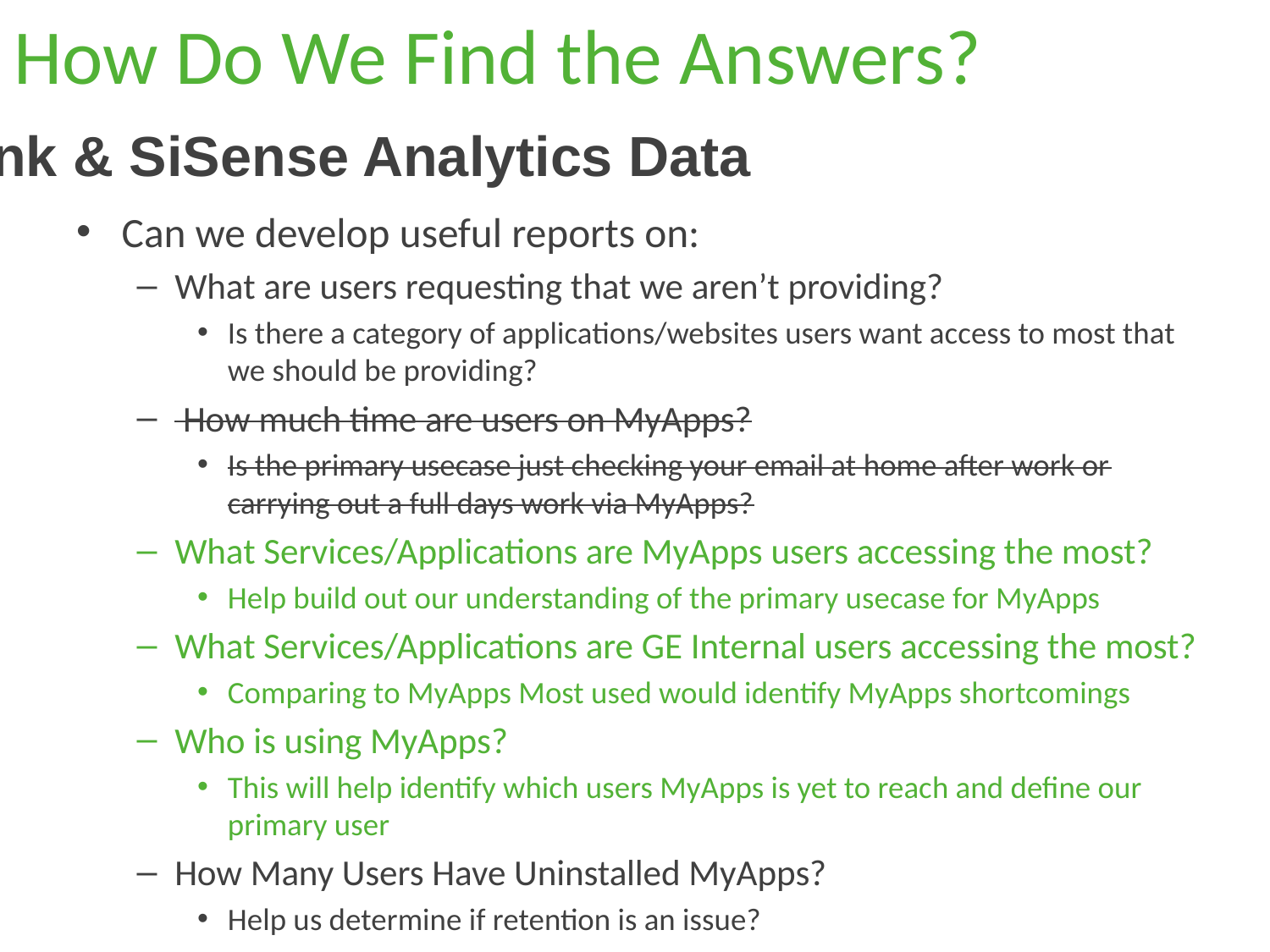

# How Do We Find the Answers?
Splunk & SiSense Analytics Data

Can we develop useful reports on:
What are users requesting that we aren’t providing?
Is there a category of applications/websites users want access to most that we should be providing?
 How much time are users on MyApps?
Is the primary usecase just checking your email at home after work or carrying out a full days work via MyApps?
What Services/Applications are MyApps users accessing the most?
Help build out our understanding of the primary usecase for MyApps
What Services/Applications are GE Internal users accessing the most?
Comparing to MyApps Most used would identify MyApps shortcomings
Who is using MyApps?
This will help identify which users MyApps is yet to reach and define our primary user
How Many Users Have Uninstalled MyApps?
Help us determine if retention is an issue?